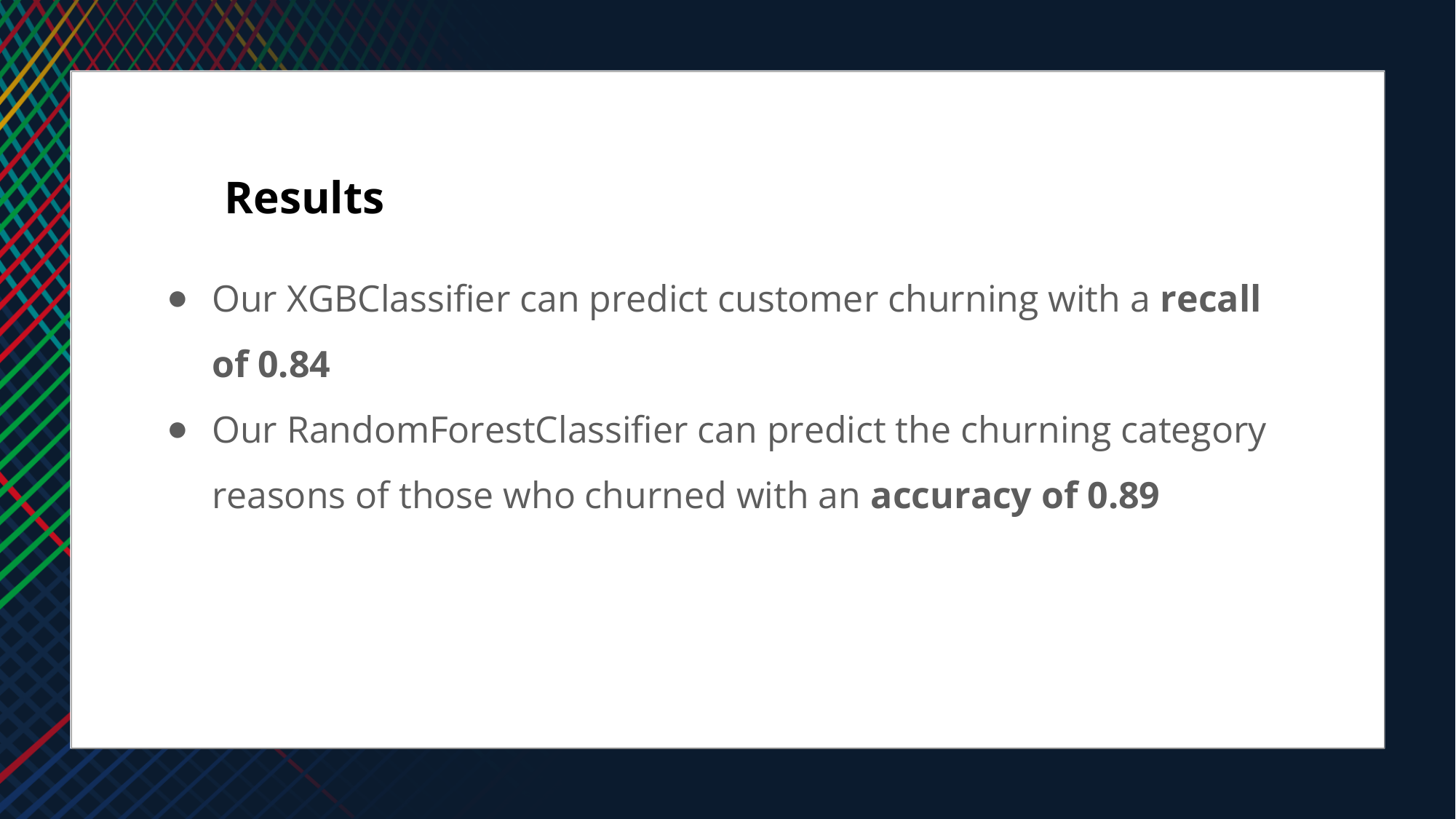

Results
Our XGBClassifier can predict customer churning with a recall of 0.84
Our RandomForestClassifier can predict the churning category reasons of those who churned with an accuracy of 0.89